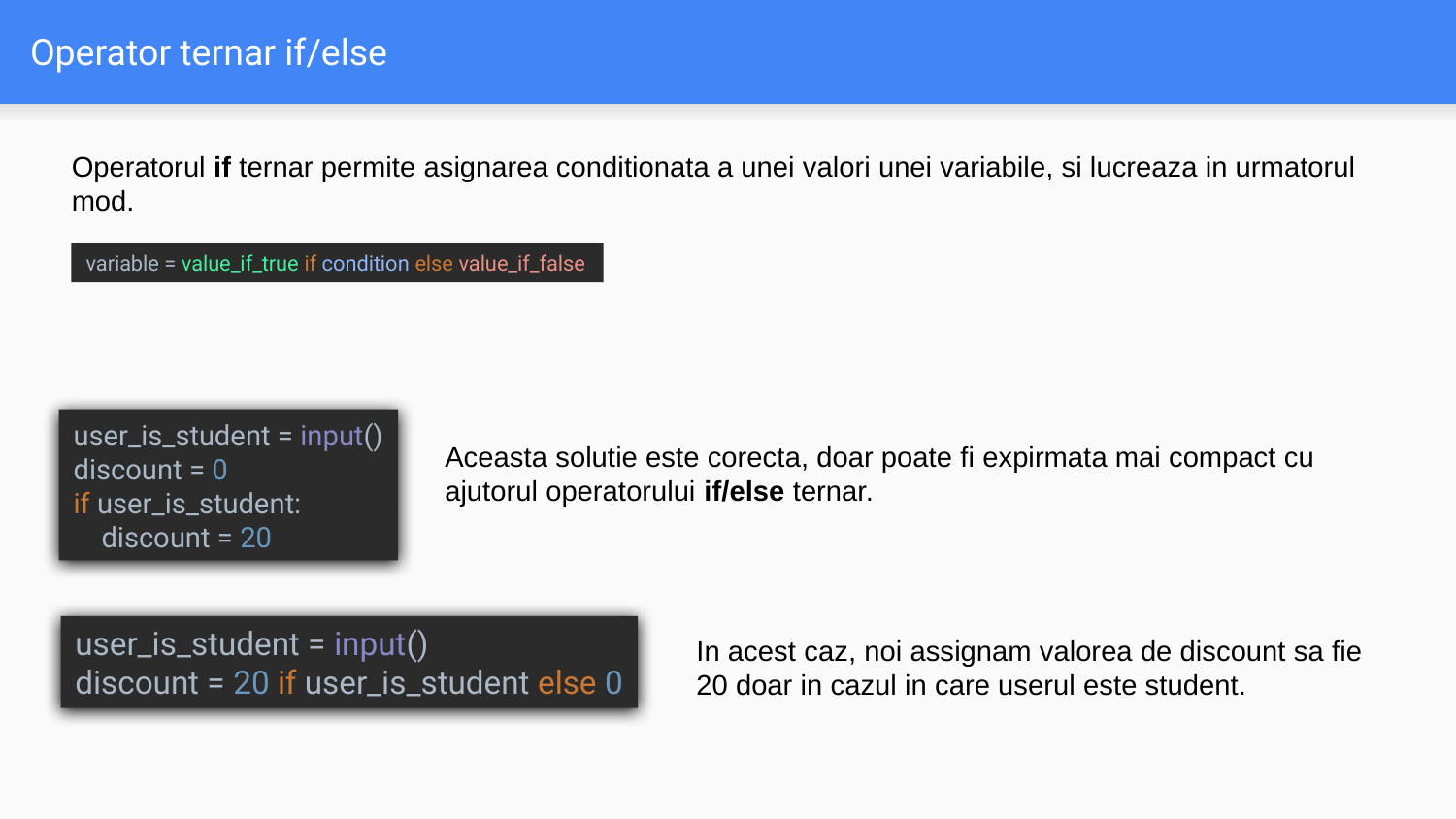

# Operator ternar if/else
Operatorul if ternar permite asignarea conditionata a unei valori unei variabile, si lucreaza in urmatorul mod.
variable = value_if_true if condition else value_if_false
user_is_student = input()
discount = 0
if user_is_student:
    discount = 20
Aceasta solutie este corecta, doar poate fi expirmata mai compact cu ajutorul operatorului if/else ternar.
user_is_student = input()
discount = 20 if user_is_student else 0
In acest caz, noi assignam valorea de discount sa fie 20 doar in cazul in care userul este student.